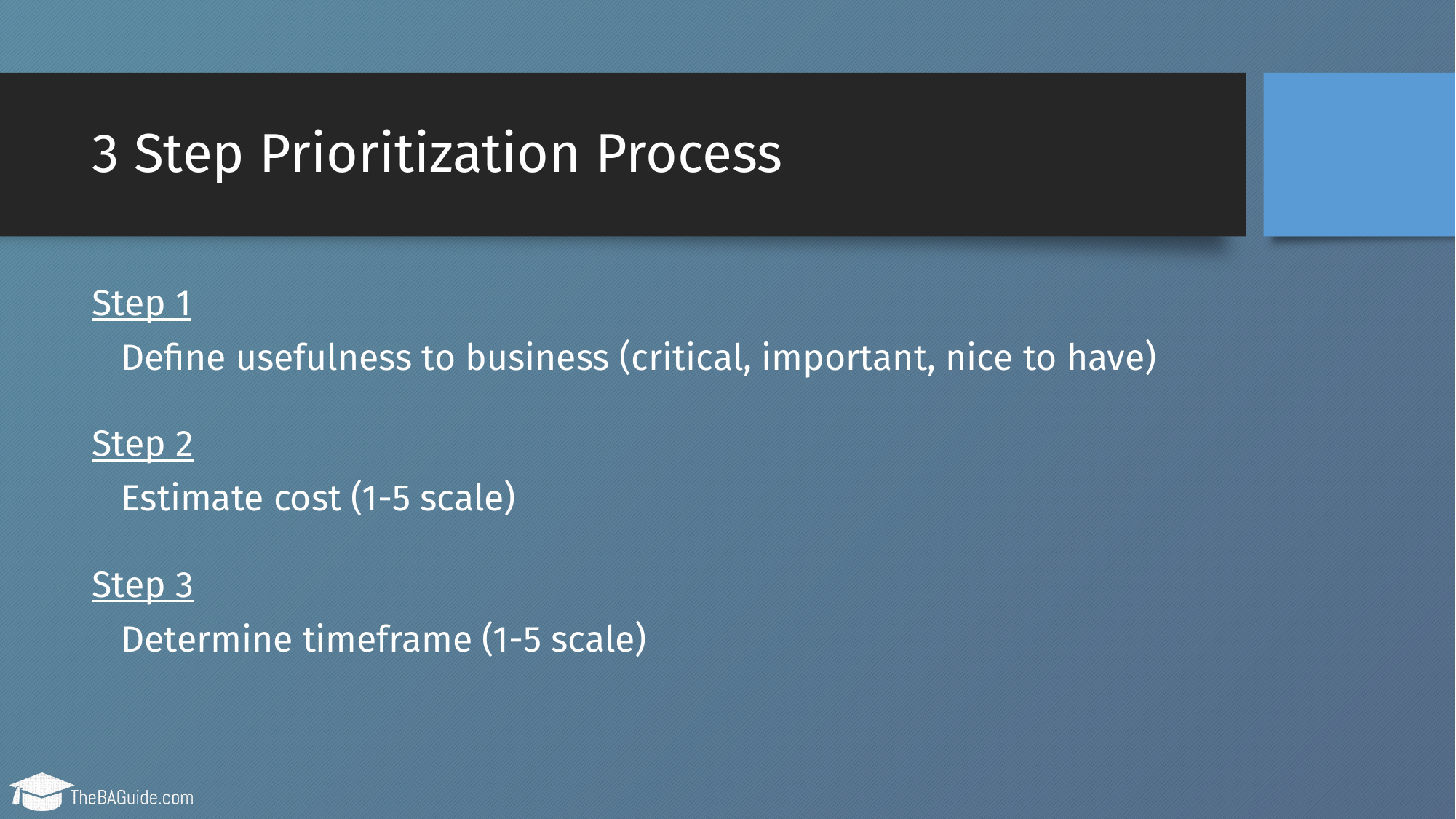

# 3 Step Prioritization Process
Step 1
   Define usefulness to business (critical, important, nice to have)

Step 2
   Estimate cost (1-5 scale)

Step 3
   Determine timeframe (1-5 scale)